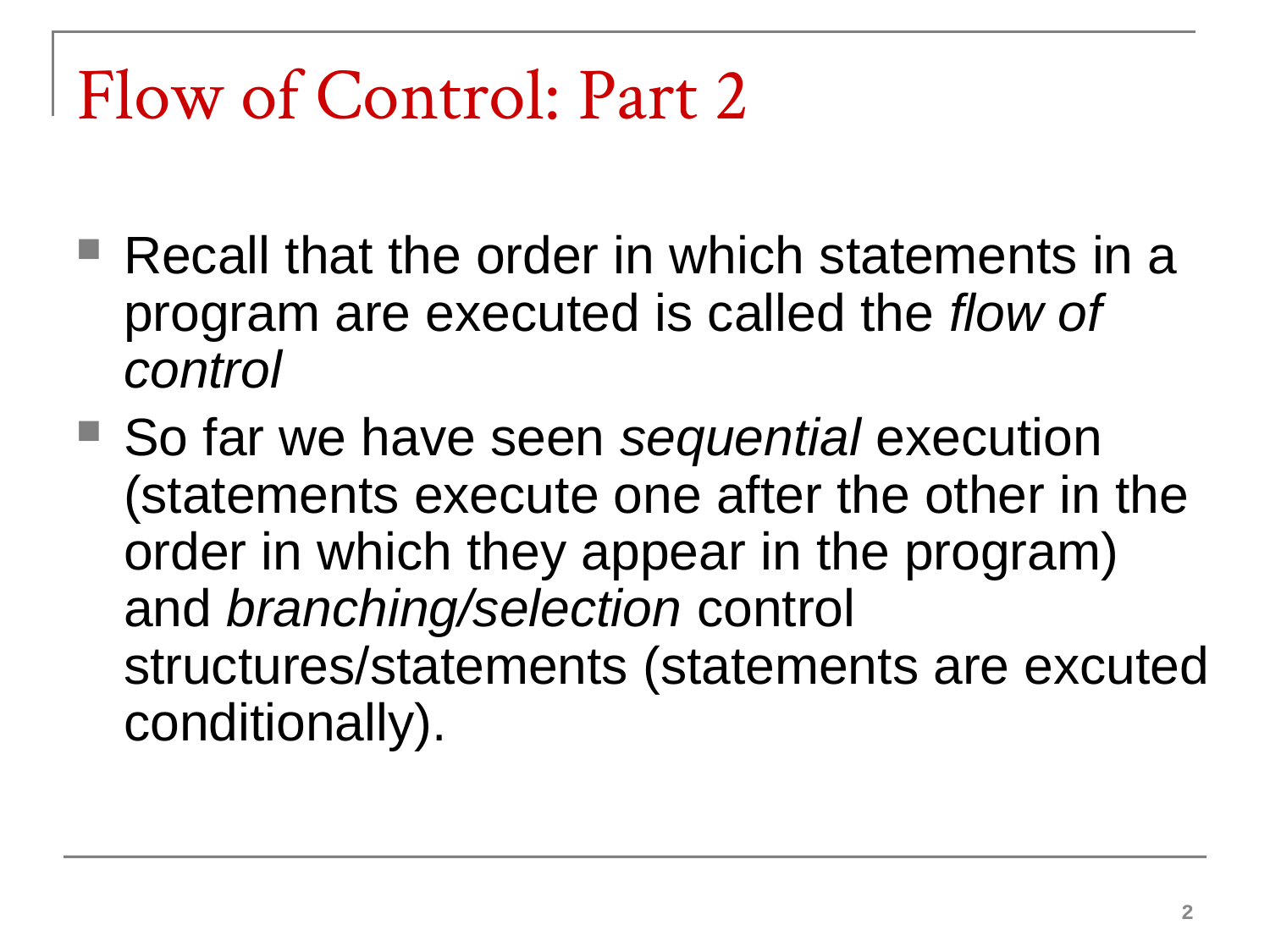

# Flow of Control: Part 2
Recall that the order in which statements in a program are executed is called the flow of control
So far we have seen sequential execution (statements execute one after the other in the order in which they appear in the program) and branching/selection control structures/statements (statements are excuted conditionally).
2